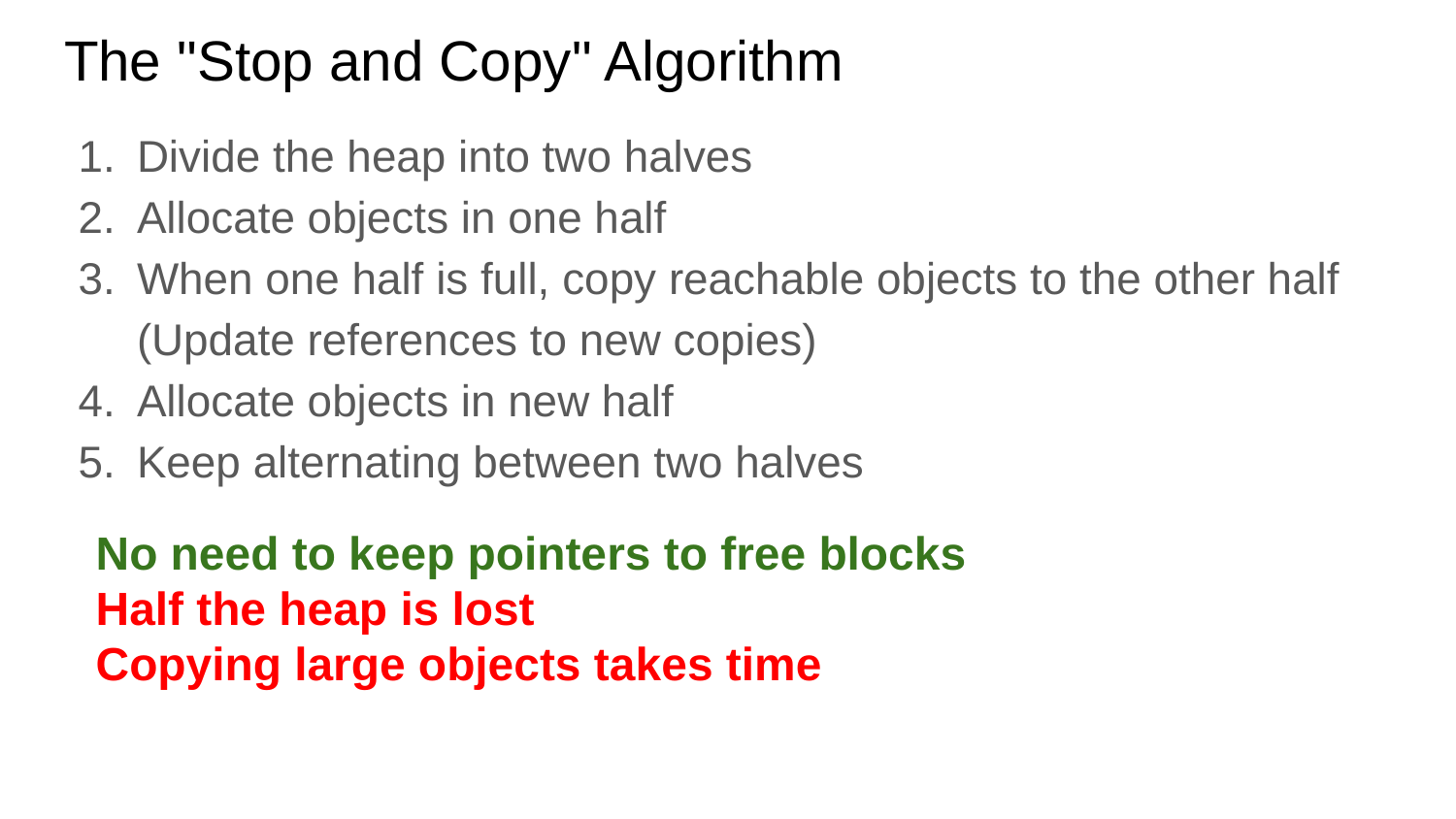

# The "Stop and Copy" Algorithm
Divide the heap into two halves
Allocate objects in one half
When one half is full, copy reachable objects to the other half (Update references to new copies)
Allocate objects in new half
Keep alternating between two halves
No need to keep pointers to free blocks
Half the heap is lost
Copying large objects takes time